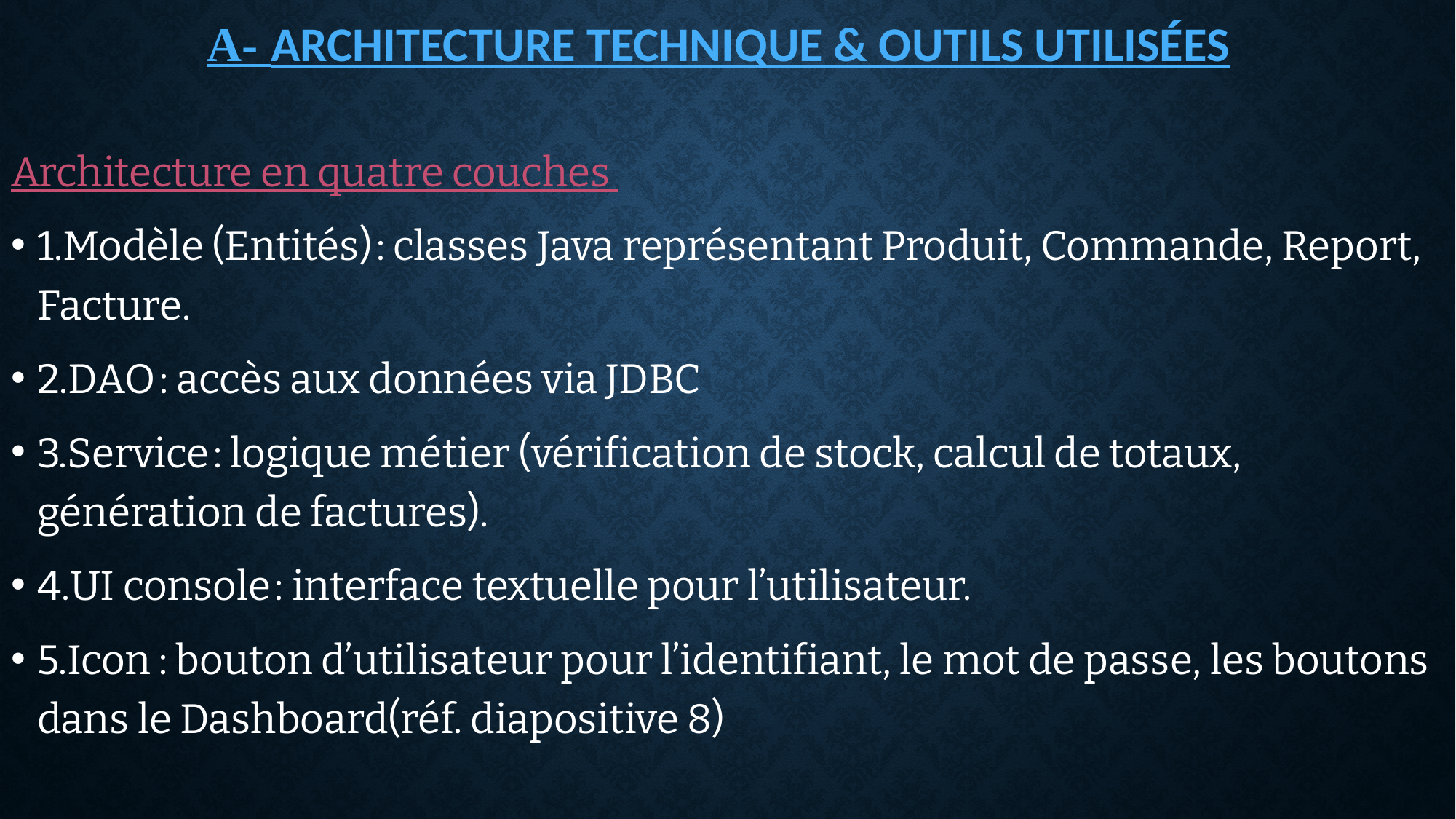

# A- Architecture technique & outils utilisées
Architecture en quatre couches
1.Modèle (Entités) : classes Java représentant Produit, Commande, Report, Facture.
2.DAO : accès aux données via JDBC
3.Service : logique métier (vérification de stock, calcul de totaux, génération de factures).
4.UI console : interface textuelle pour l’utilisateur.
5.Icon : bouton d’utilisateur pour l’identifiant, le mot de passe, les boutons dans le Dashboard(réf. diapositive 8)